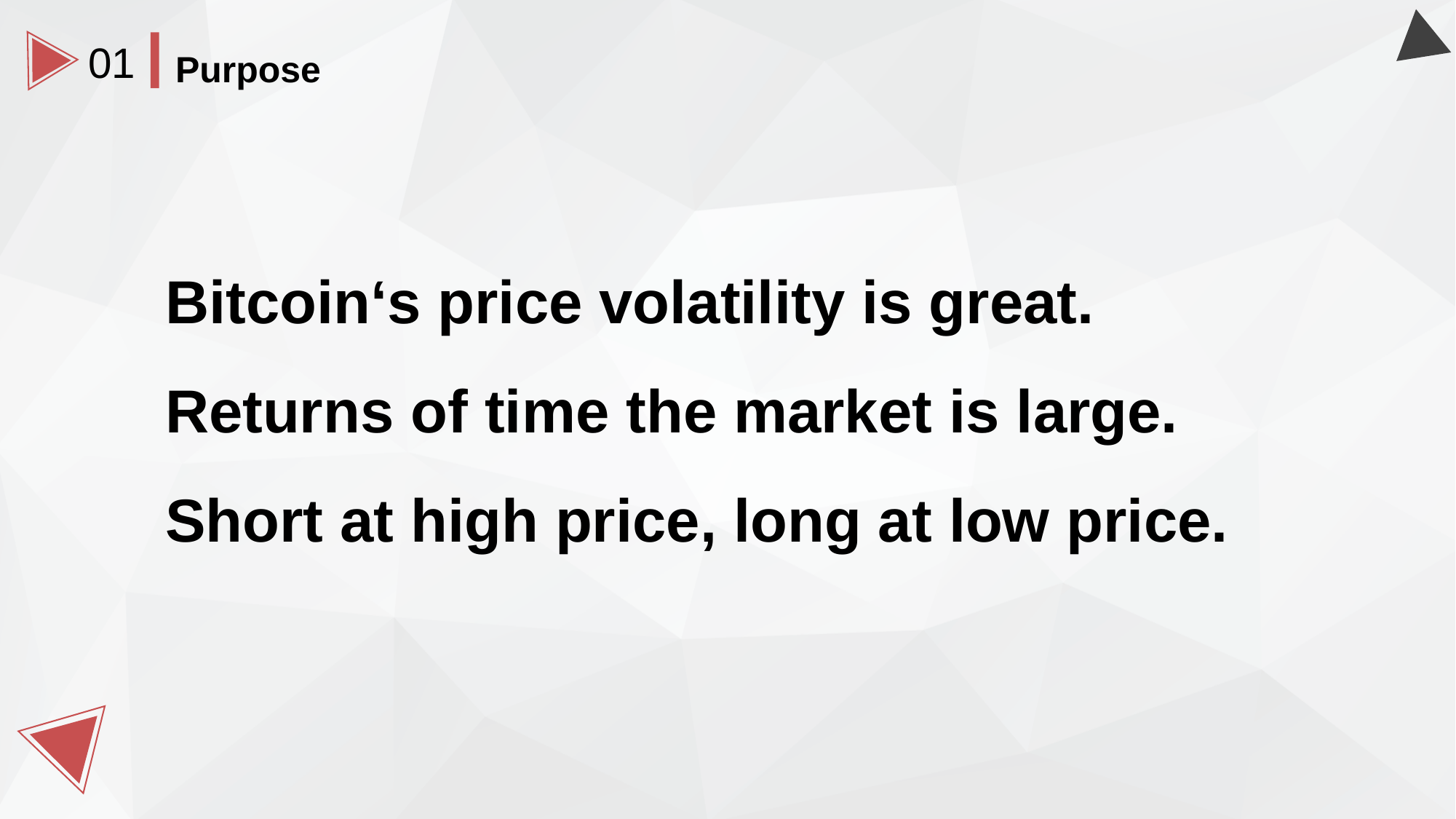

Purpose

01

Bitcoin‘s price volatility is great.
Returns of time the market is large.
Short at high price, long at low price.

5